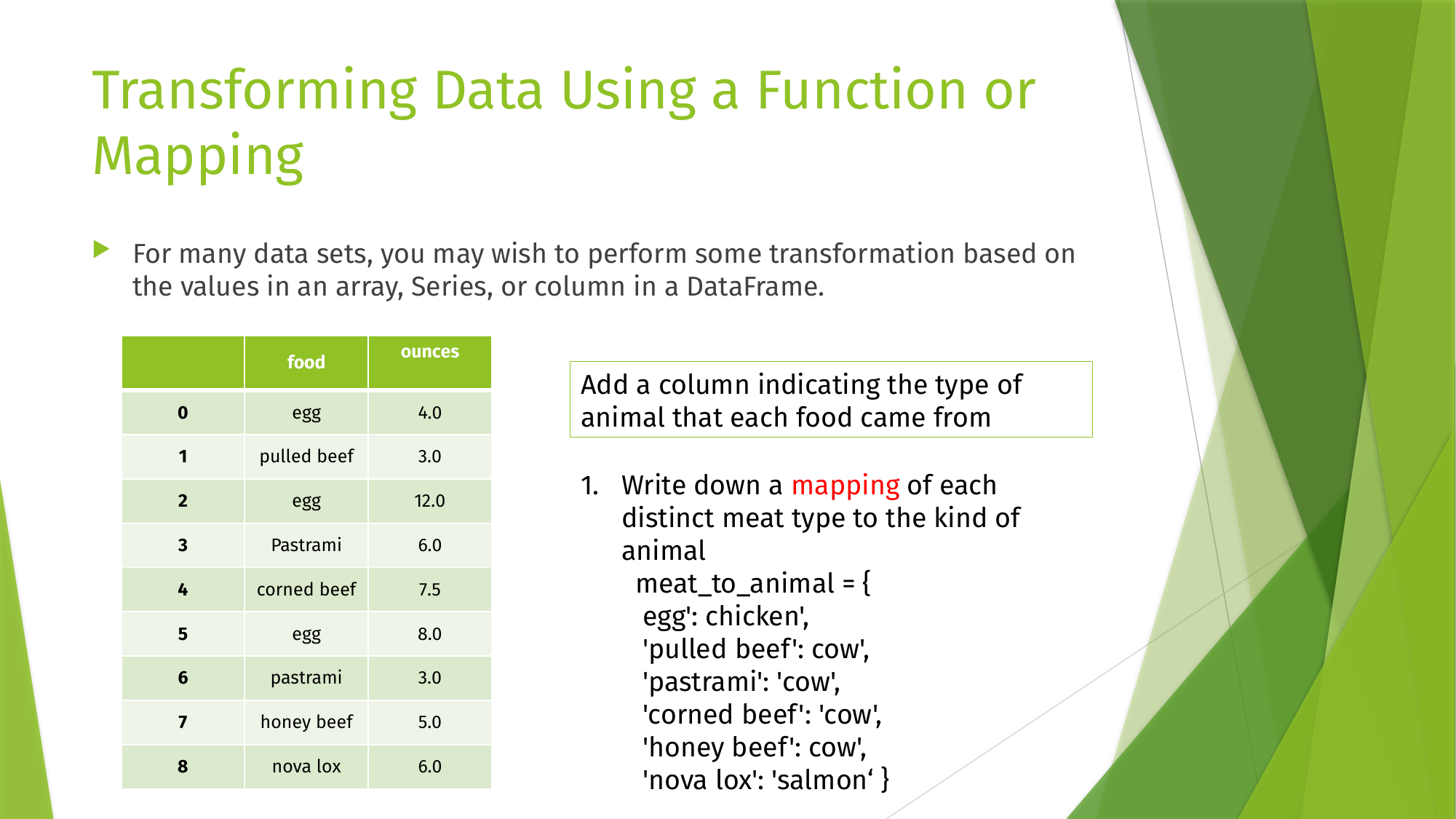

# Transforming Data Using a Function or Mapping
For many data sets, you may wish to perform some transformation based on the values in an array, Series, or column in a DataFrame.
|  | food | ounces |
| --- | --- | --- |
| 0 | egg | 4.0 |
| 1 | pulled beef | 3.0 |
| 2 | egg | 12.0 |
| 3 | Pastrami | 6.0 |
| 4 | corned beef | 7.5 |
| 5 | egg | 8.0 |
| 6 | pastrami | 3.0 |
| 7 | honey beef | 5.0 |
| 8 | nova lox | 6.0 |
Add a column indicating the type of animal that each food came from
Write down a mapping of each distinct meat type to the kind of animal
meat_to_animal = {
 egg': chicken',
 'pulled beef': cow',
 'pastrami': 'cow',
 'corned beef': 'cow',
 'honey beef': cow',
 'nova lox': 'salmon‘ }